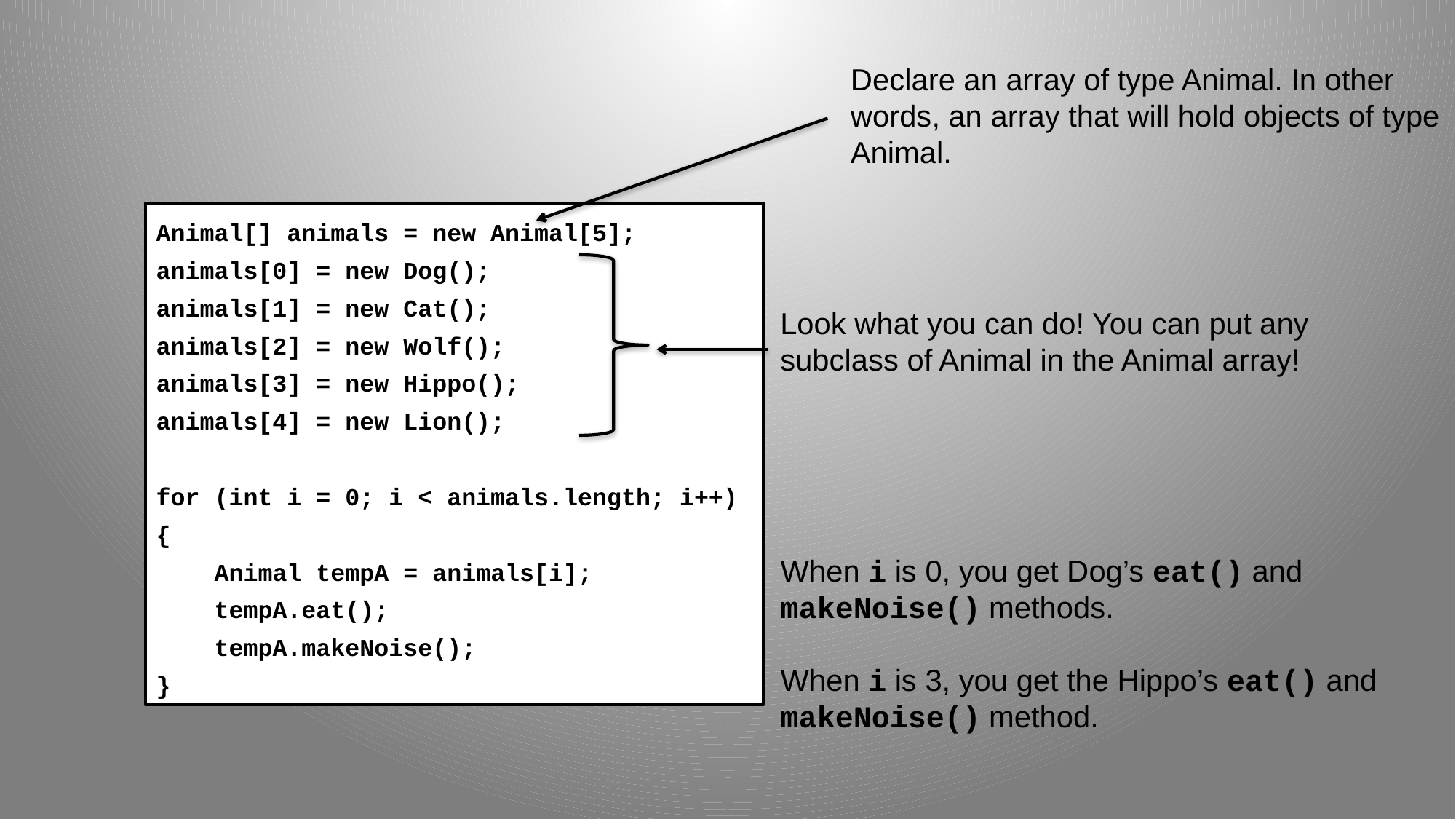

Declare an array of type Animal. In other
words, an array that will hold objects of type
Animal.
Animal[] animals = new Animal[5];
animals[0] = new Dog();
animals[1] = new Cat();
animals[2] = new Wolf();
animals[3] = new Hippo();
animals[4] = new Lion();

for (int i = 0; i < animals.length; i++)
{
    Animal tempA = animals[i];
    tempA.eat();
    tempA.makeNoise();
}

Look what you can do! You can put any
subclass of Animal in the Animal array!
When i is 0, you get Dog’s eat() and
makeNoise() methods.

When i is 3, you get the Hippo’s eat() and
makeNoise() method.